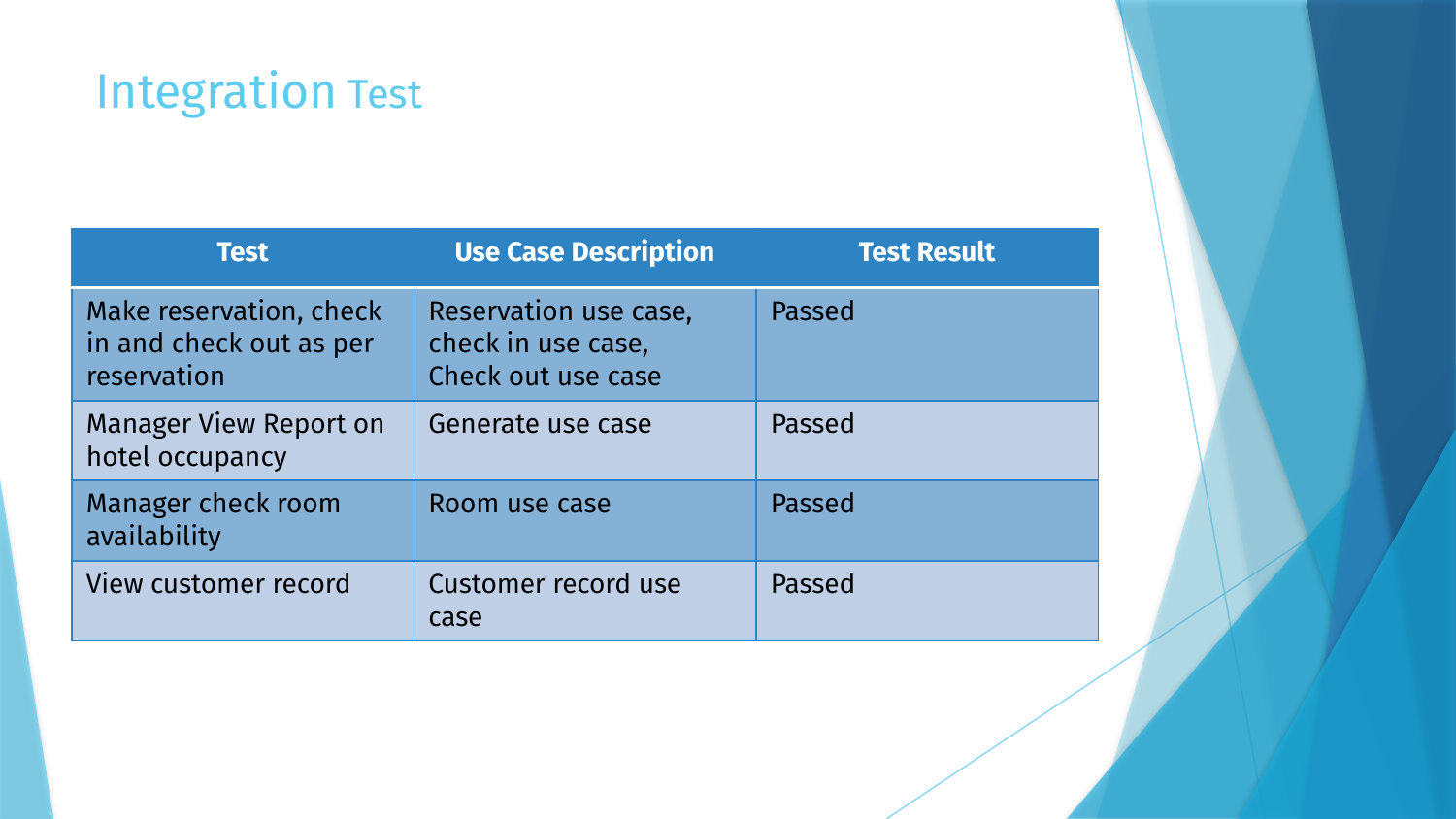

# Integration Test
| Test | Use Case Description | Test Result |
| --- | --- | --- |
| Make reservation, check in and check out as per reservation | Reservation use case, check in use case, Check out use case | Passed |
| Manager View Report on hotel occupancy | Generate use case | Passed |
| Manager check room availability | Room use case | Passed |
| View customer record | Customer record use case | Passed |